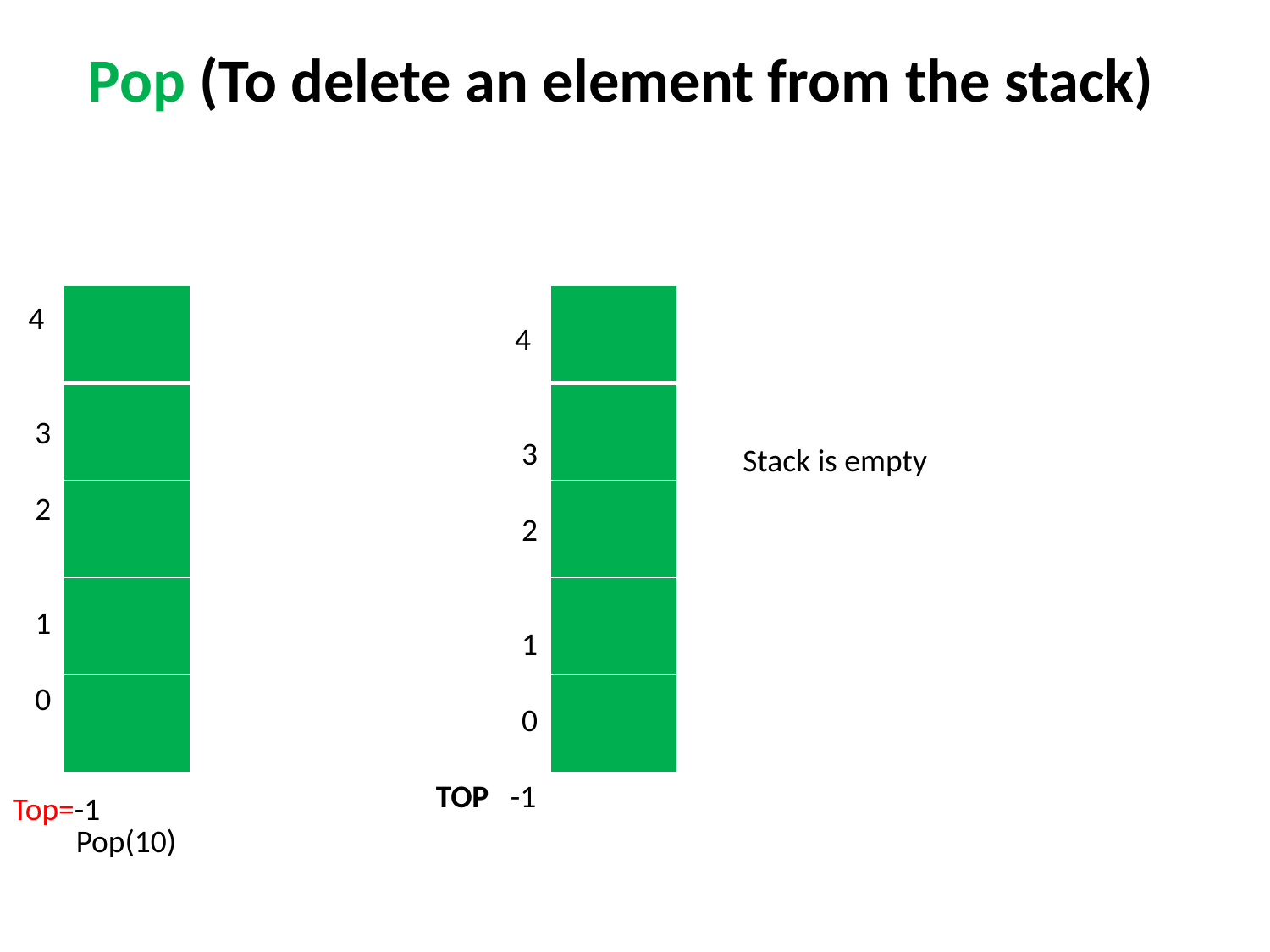

# Pop (To delete an element from the stack)
	           4

3

2

1

0

	           4

3

2

1

0

TOP   -1

|  |
| --- |
|  |
|  |
|  |
|  |
|  |
| --- |
|  |
|  |
|  |
|  |
Stack is empty
Top=-1
Pop(10)